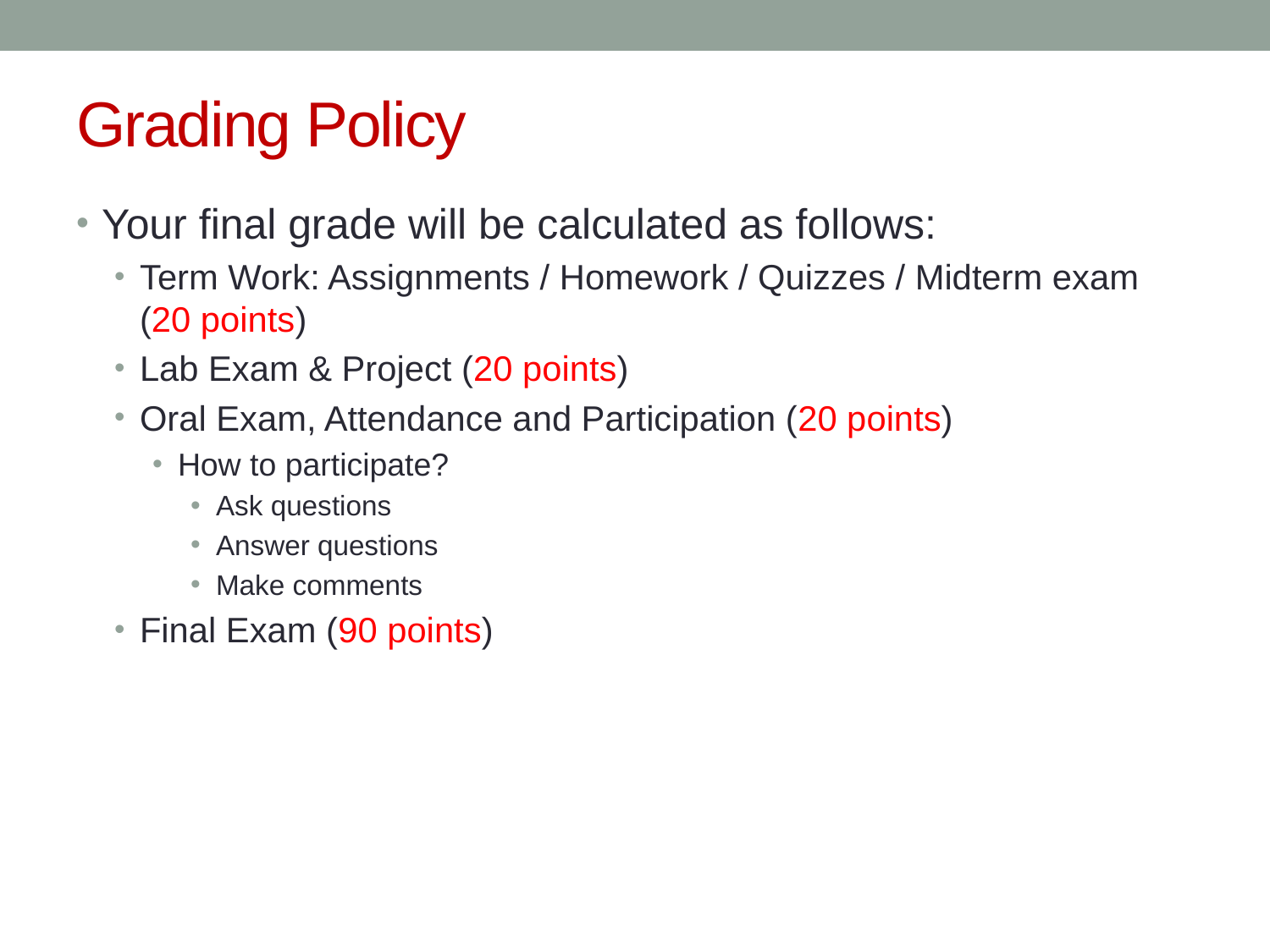

# Grading Policy
Your final grade will be calculated as follows:
Term Work: Assignments / Homework / Quizzes / Midterm exam (20 points)
Lab Exam & Project (20 points)
Oral Exam, Attendance and Participation (20 points)
How to participate?
Ask questions
Answer questions
Make comments
Final Exam (90 points)